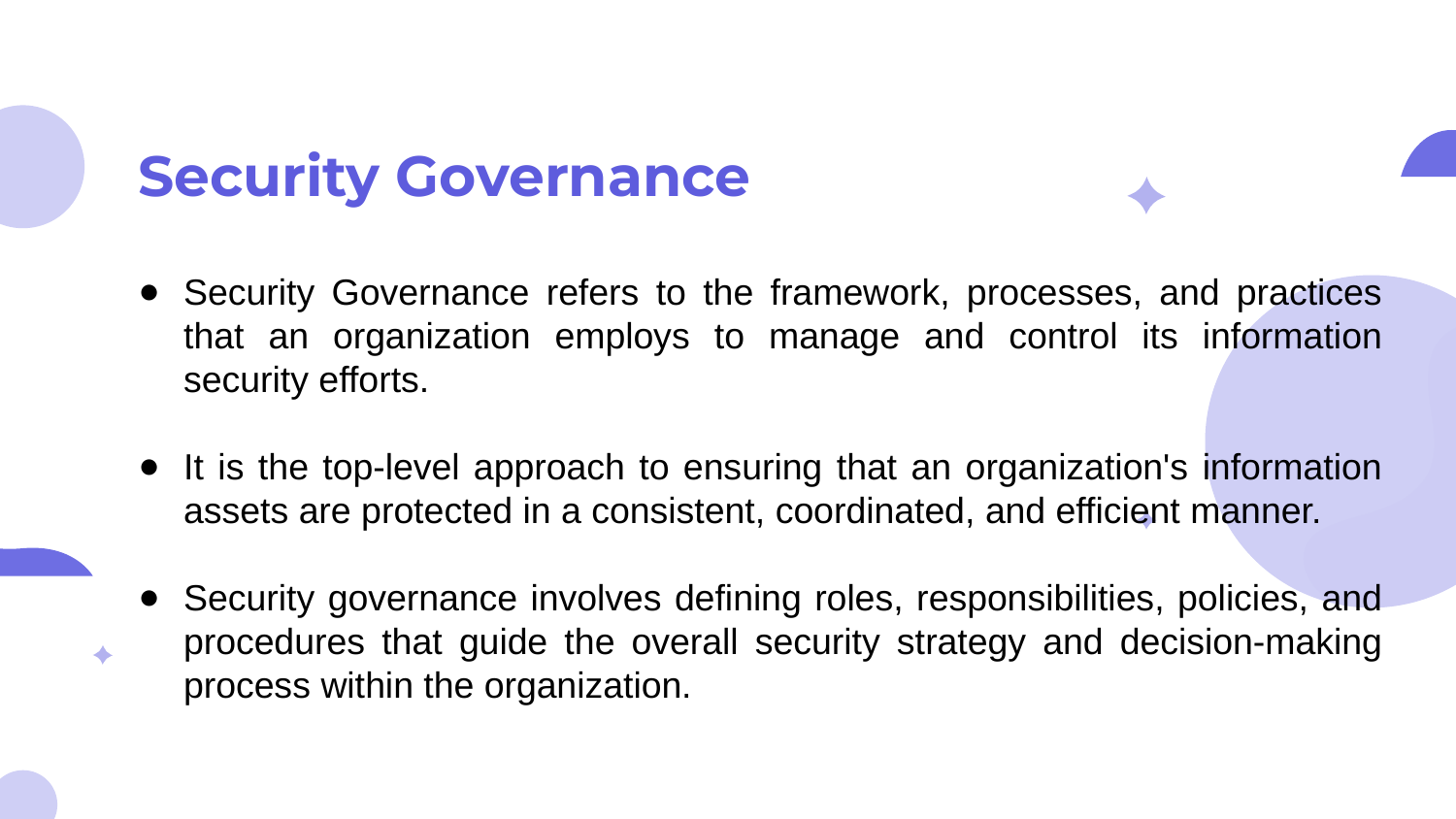

# Security Governance
Security Governance refers to the framework, processes, and practices that an organization employs to manage and control its information security efforts.

It is the top-level approach to ensuring that an organization's information assets are protected in a consistent, coordinated, and efficient manner.

Security governance involves defining roles, responsibilities, policies, and procedures that guide the overall security strategy and decision-making process within the organization.